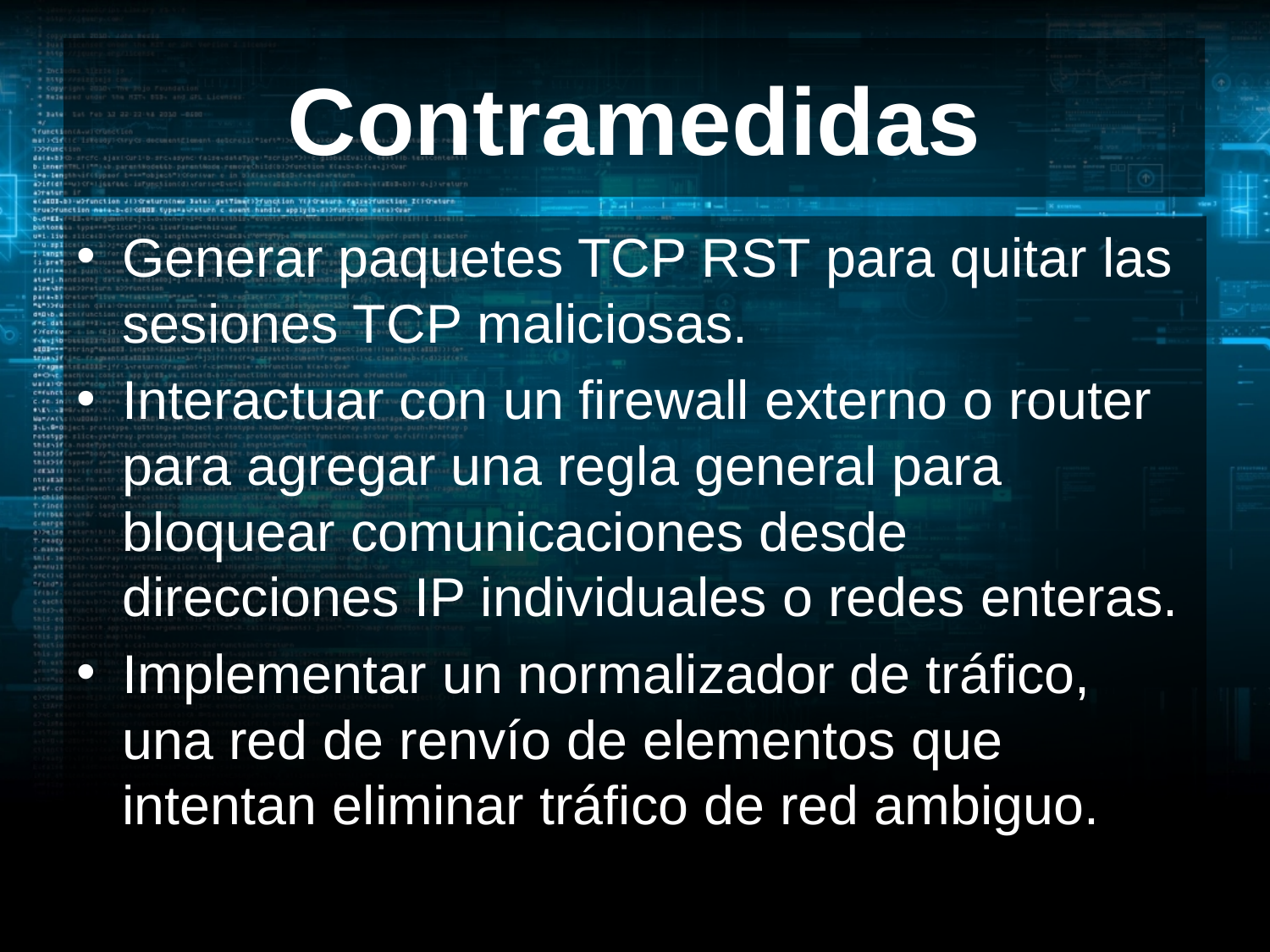

# Contramedidas
Generar paquetes TCP RST para quitar las sesiones TCP maliciosas.
Interactuar con un firewall externo o router para agregar una regla general para bloquear comunicaciones desde direcciones IP individuales o redes enteras.
Implementar un normalizador de tráfico, una red de renvío de elementos que intentan eliminar tráfico de red ambiguo.